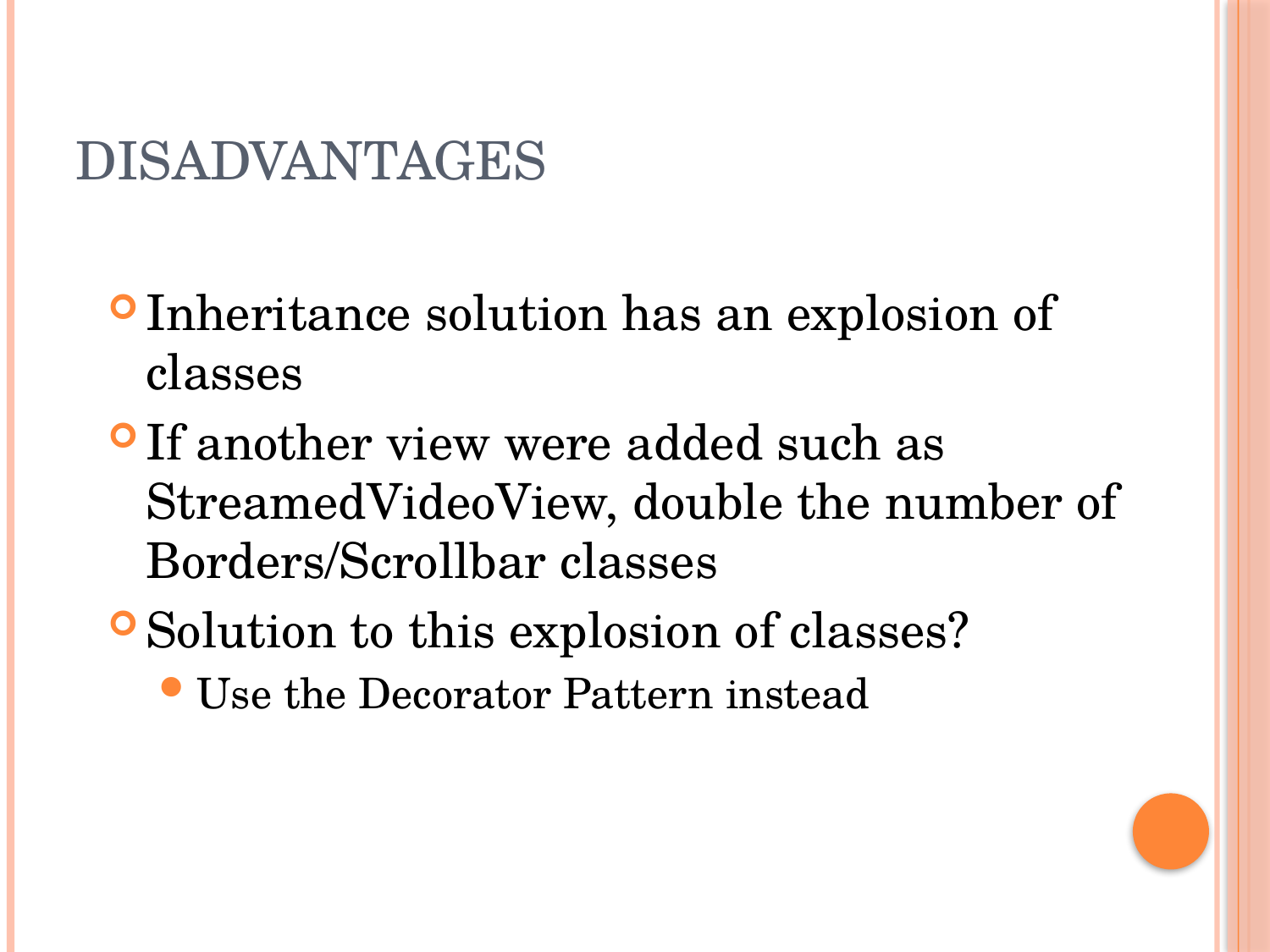

# Disadvantages
Inheritance solution has an explosion of classes
If another view were added such as StreamedVideoView, double the number of Borders/Scrollbar classes
Solution to this explosion of classes?
Use the Decorator Pattern instead